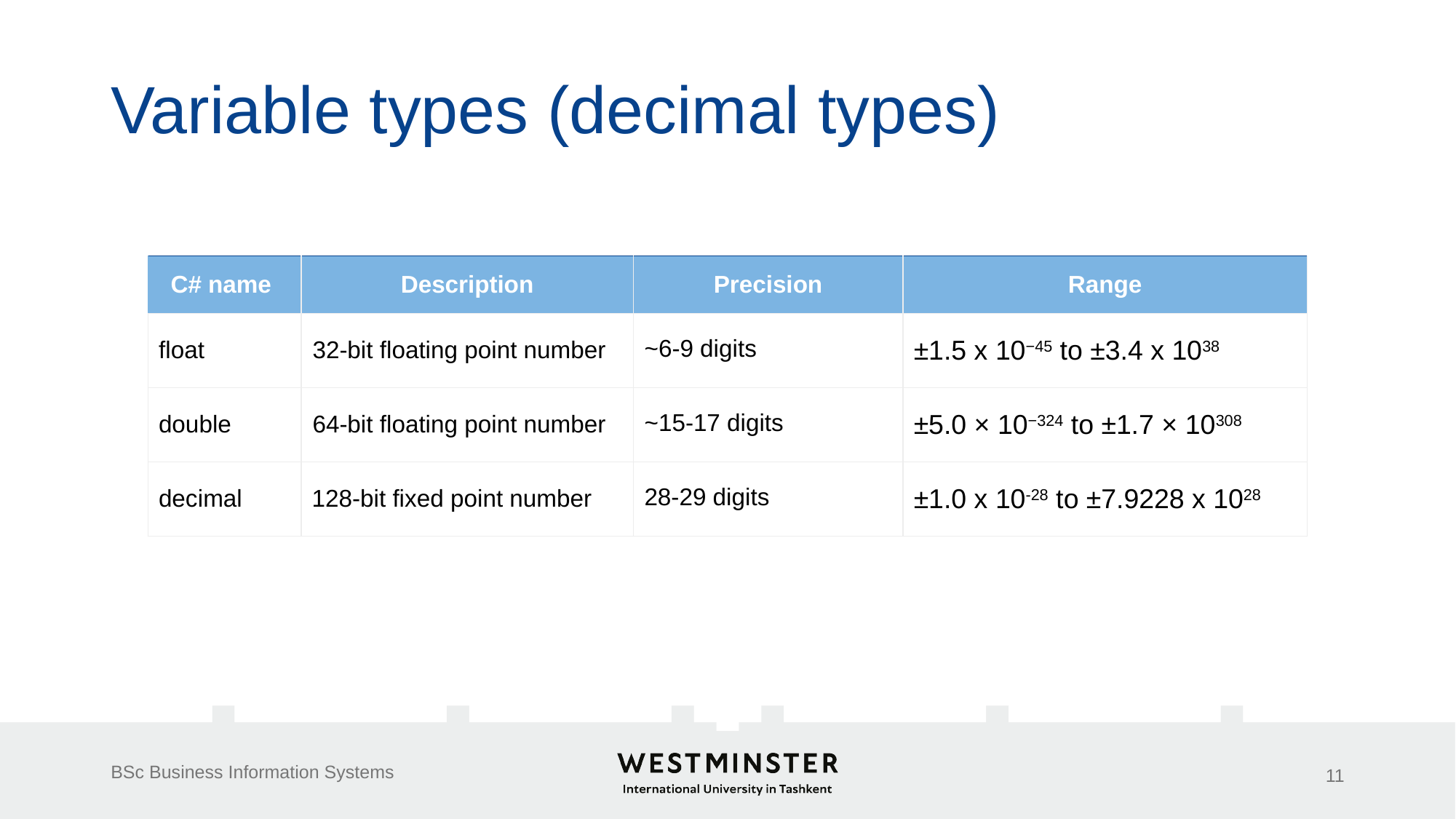

# Variable types (decimal types)
| C# name | Description | Precision | Range |
| --- | --- | --- | --- |
| float | 32-bit floating point number | ~6-9 digits | ±1.5 x 10−45 to ±3.4 x 1038 |
| double | 64-bit floating point number | ~15-17 digits | ±5.0 × 10−324 to ±1.7 × 10308 |
| decimal | 128-bit fixed point number | 28-29 digits | ±1.0 x 10-28 to ±7.9228 x 1028 |
BSc Business Information Systems
11